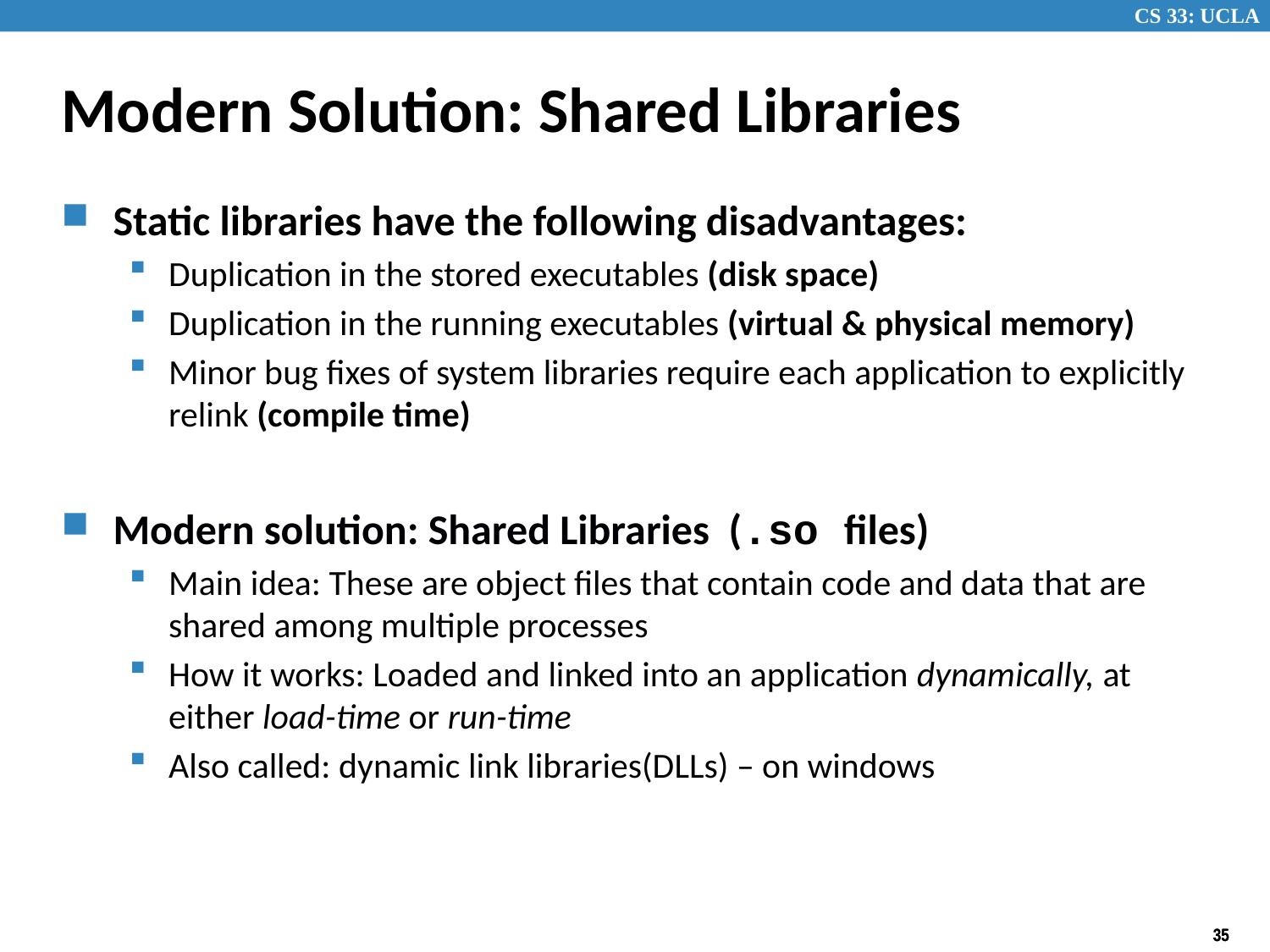

# Modern Solution: Shared Libraries
Static libraries have the following disadvantages:
Duplication in the stored executables (disk space)
Duplication in the running executables (virtual & physical memory)
Minor bug fixes of system libraries require each application to explicitly relink (compile time)

Modern solution: Shared Libraries  (.so files)
Main idea: These are object files that contain code and data that are shared among multiple processes
How it works: Loaded and linked into an application dynamically, at either load-time or run-time
Also called: dynamic link libraries(DLLs) – on windows